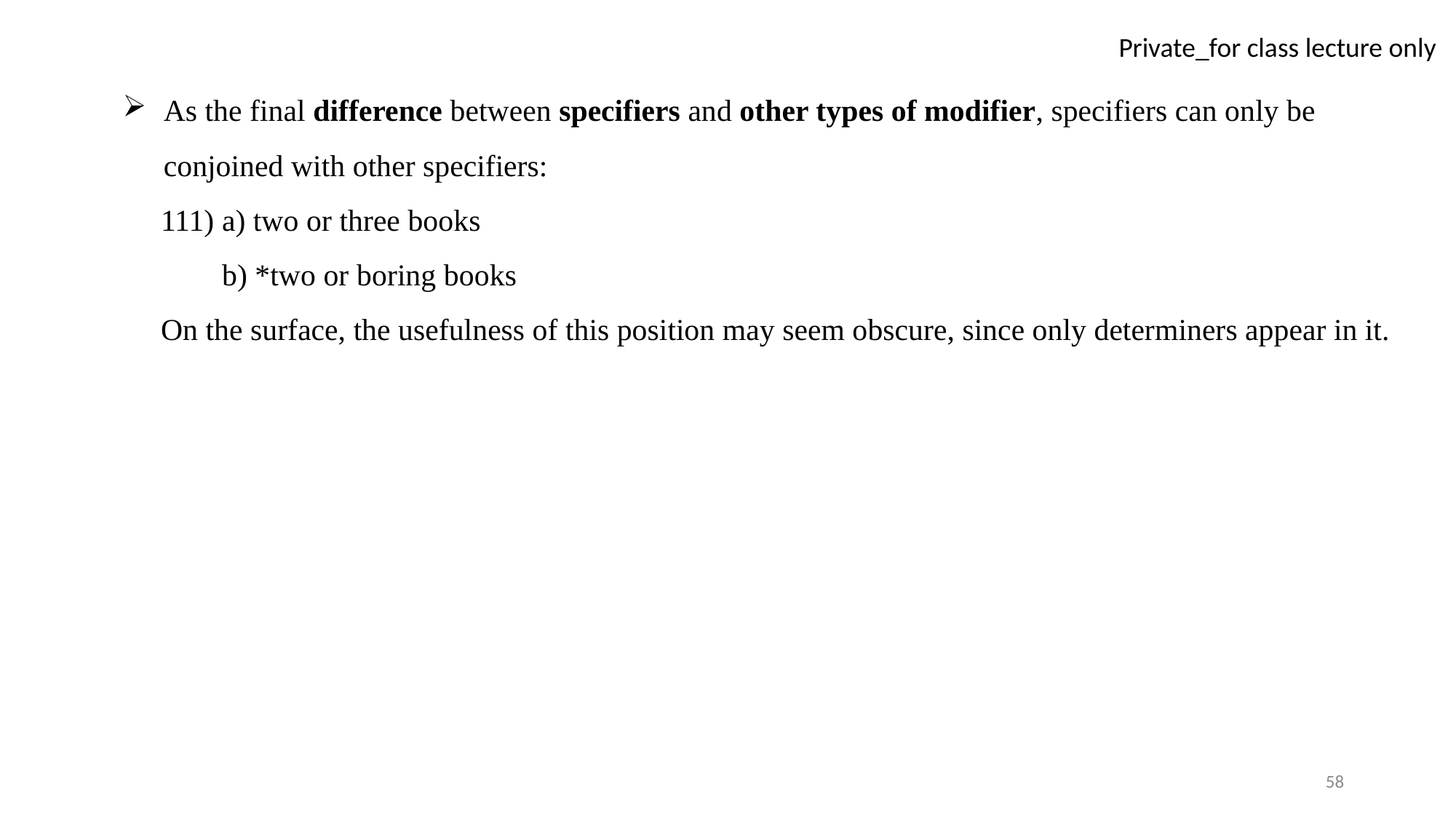

As the final difference between specifiers and other types of modifier, specifiers can only be conjoined with other specifiers:
     111) a) two or three books
             b) *two or boring books
     On the surface, the usefulness of this position may seem obscure, since only determiners appear in it.
58